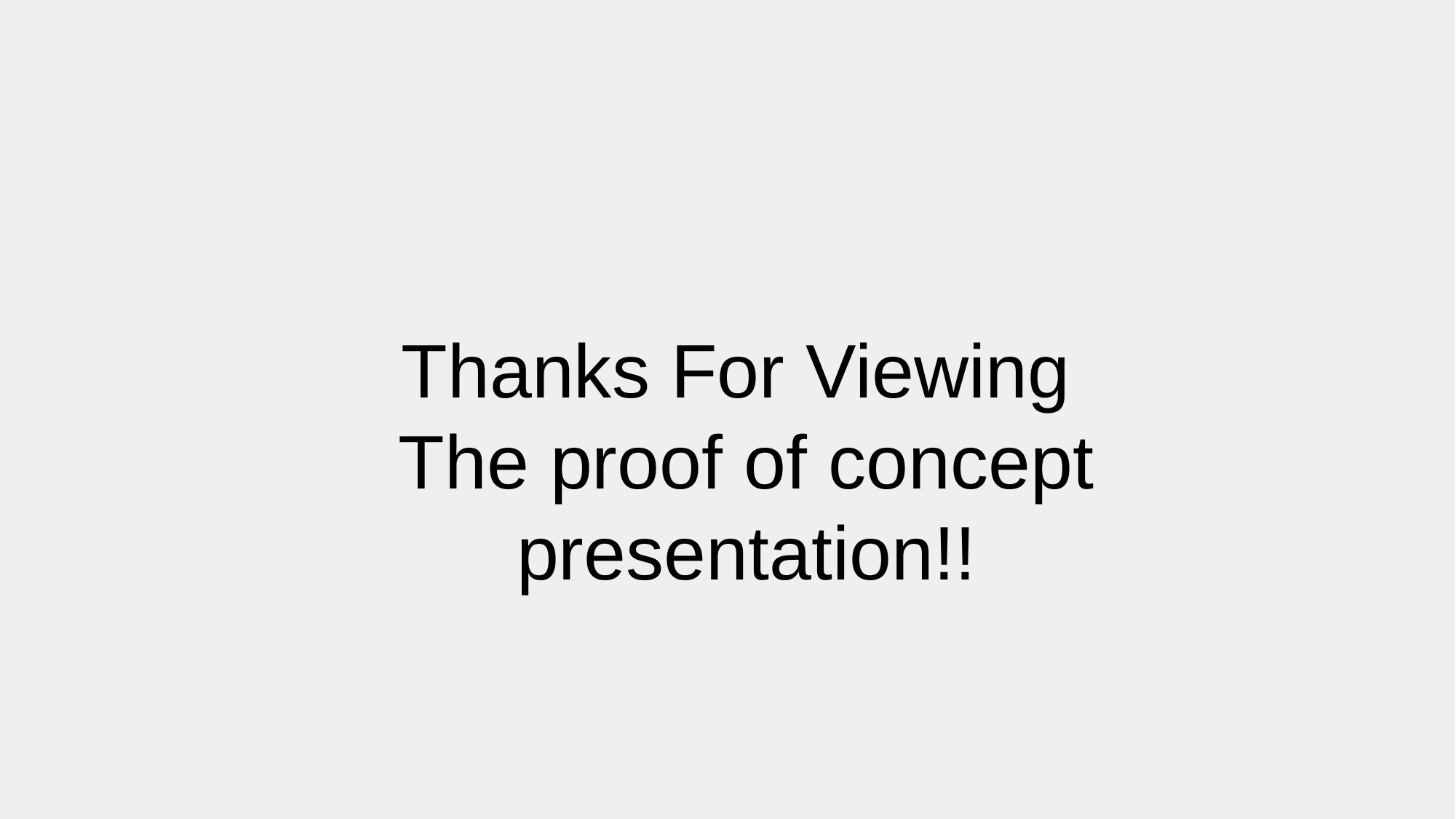

Thanks For Viewing
The proof of concept
presentation!!